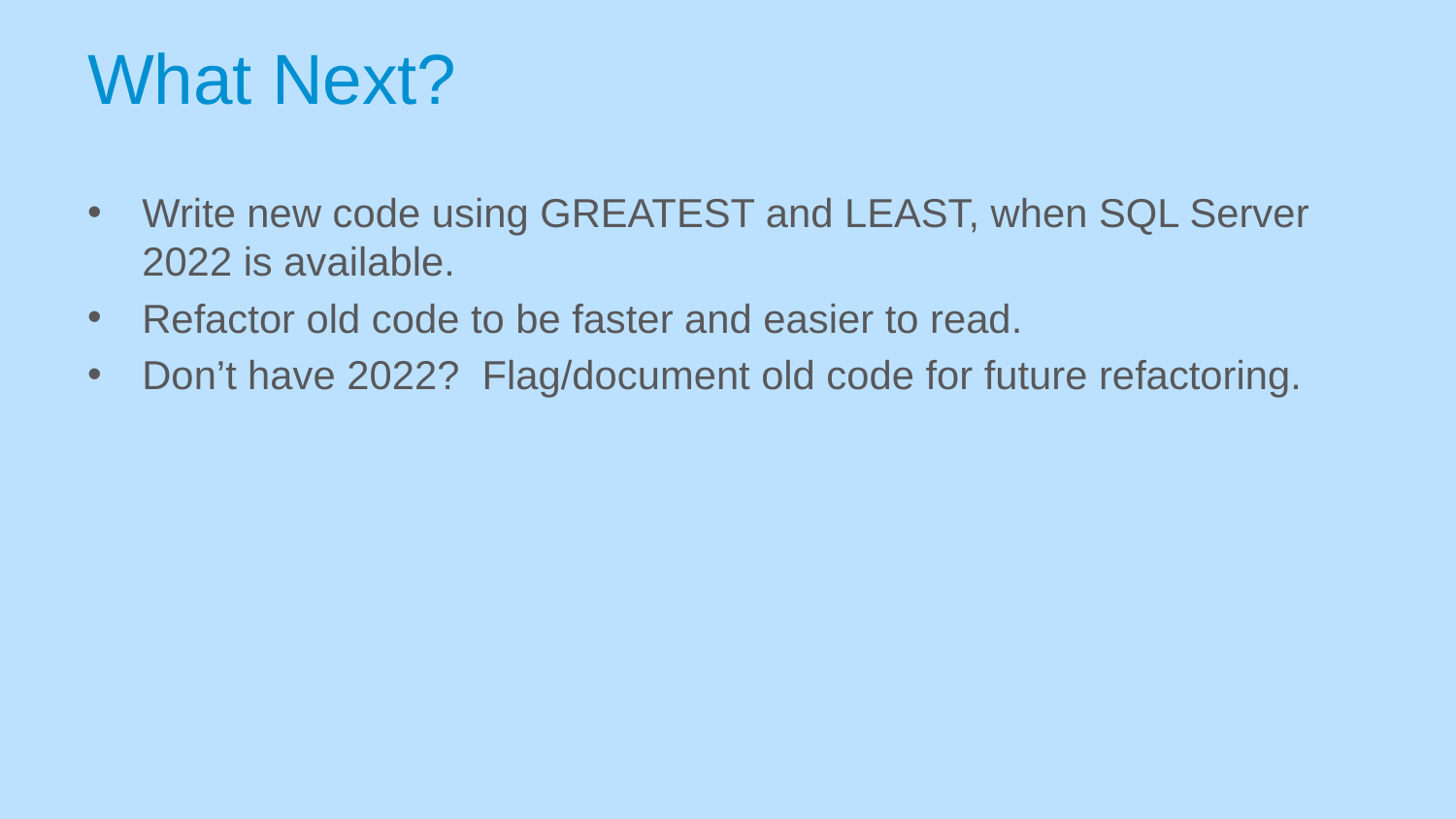

# What Next?
Write new code using GREATEST and LEAST, when SQL Server 2022 is available.
Refactor old code to be faster and easier to read.
Don’t have 2022?  Flag/document old code for future refactoring.